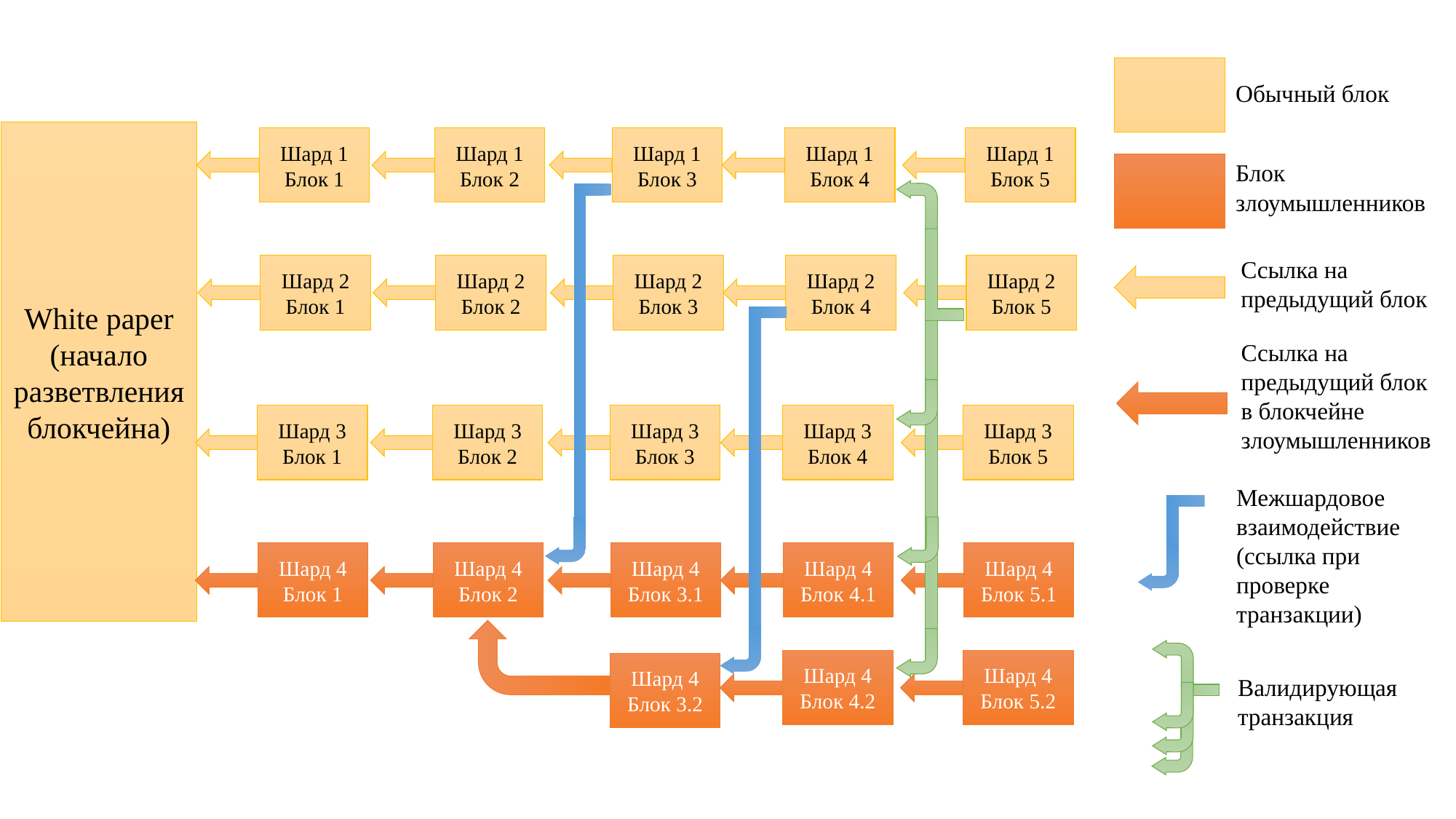

Обычный блок
White paper
(начало разветвления блокчейна)
Шард 1
Блок 1
Шард 1
Блок 2
Шард 1
Блок 3
Шард 1
Блок 4
Шард 1
Блок 5

Блок злоумышленников

Ссылка на предыдущий блок
Шард 2
Блок 1
Шард 2
Блок 2
Шард 2
Блок 3
Шард 2
Блок 4
Шард 2
Блок 5

Ссылка на предыдущий блок в блокчейне злоумышленников

Шард 3
Блок 1
Шард 3
Блок 2
Шард 3
Блок 3
Шард 3
Блок 4
Шард 3
Блок 5

Межшардовое взаимодействие (ссылка при проверке транзакции)

Шард 4
Блок 1
Шард 4
Блок 2
Шард 4
Блок 3.1
Шард 4
Блок 4.1
Шард 4
Блок 5.1

Шард 4
Блок 4.2
Шард 4
Блок 5.2
Шард 4
Блок 3.2
Валидирующая транзакция